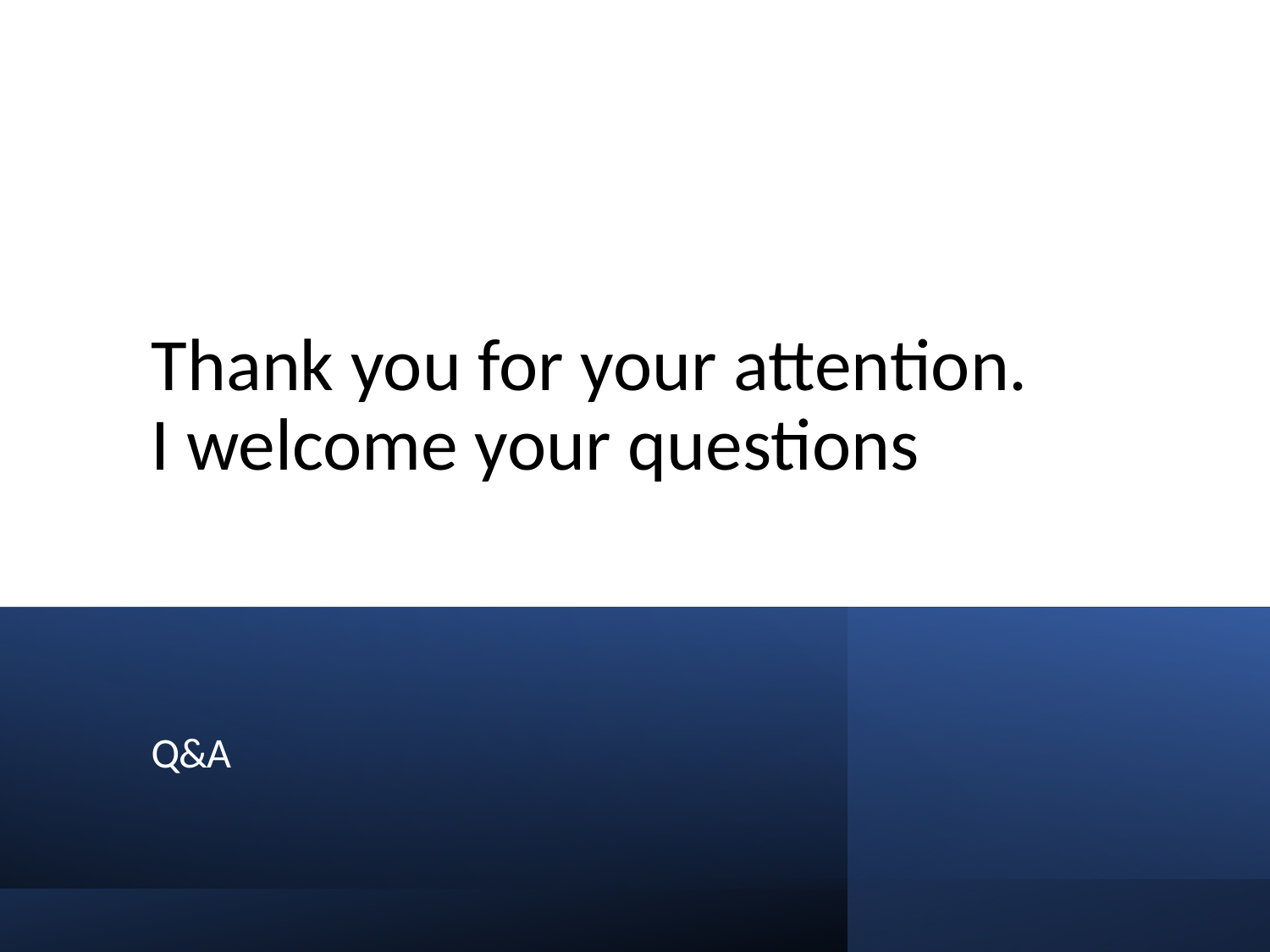

# Thank you for your attention. I welcome your questions

Q&A